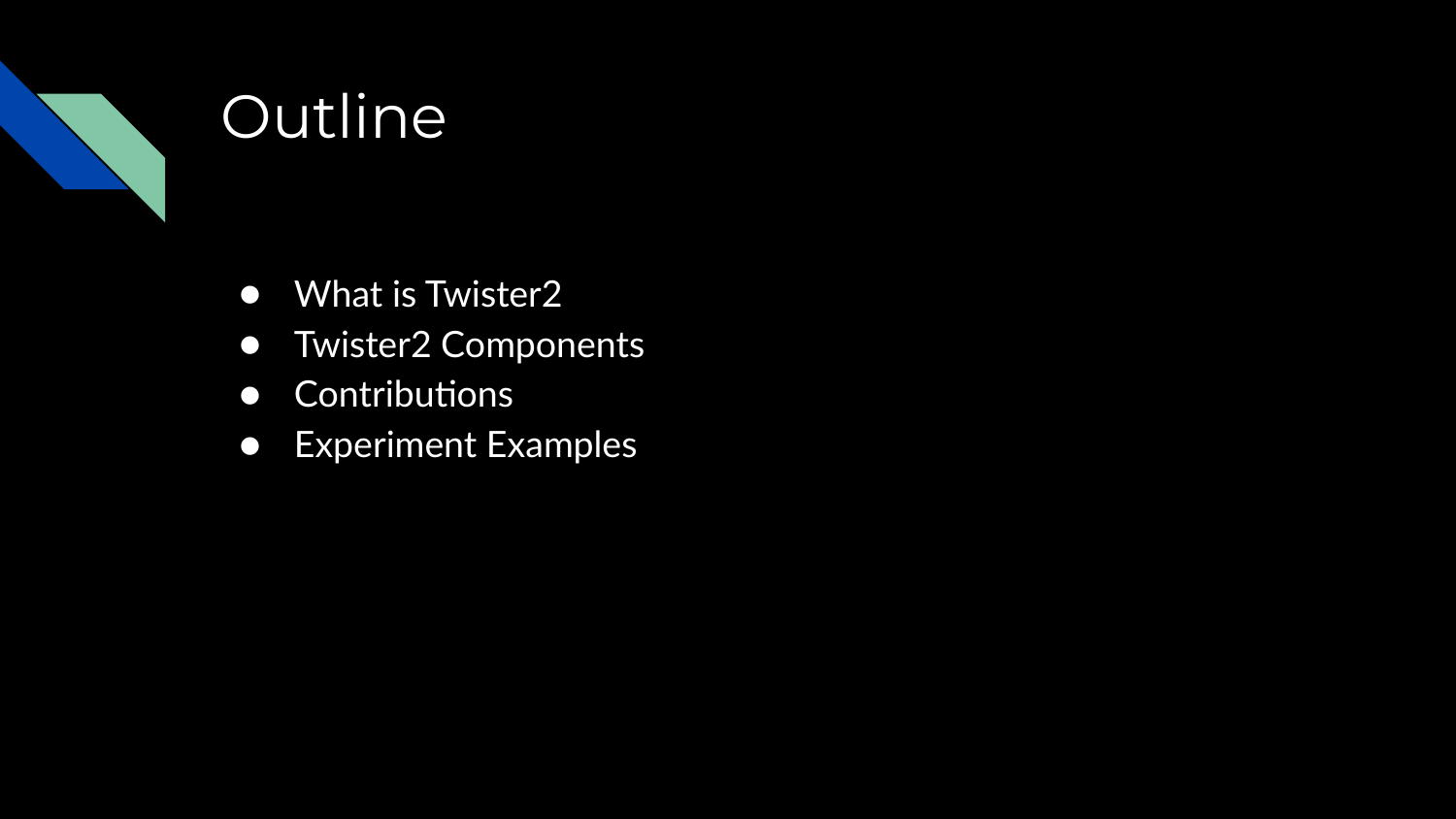

# Outline
What is Twister2
Twister2 Components
Contributions
Experiment Examples